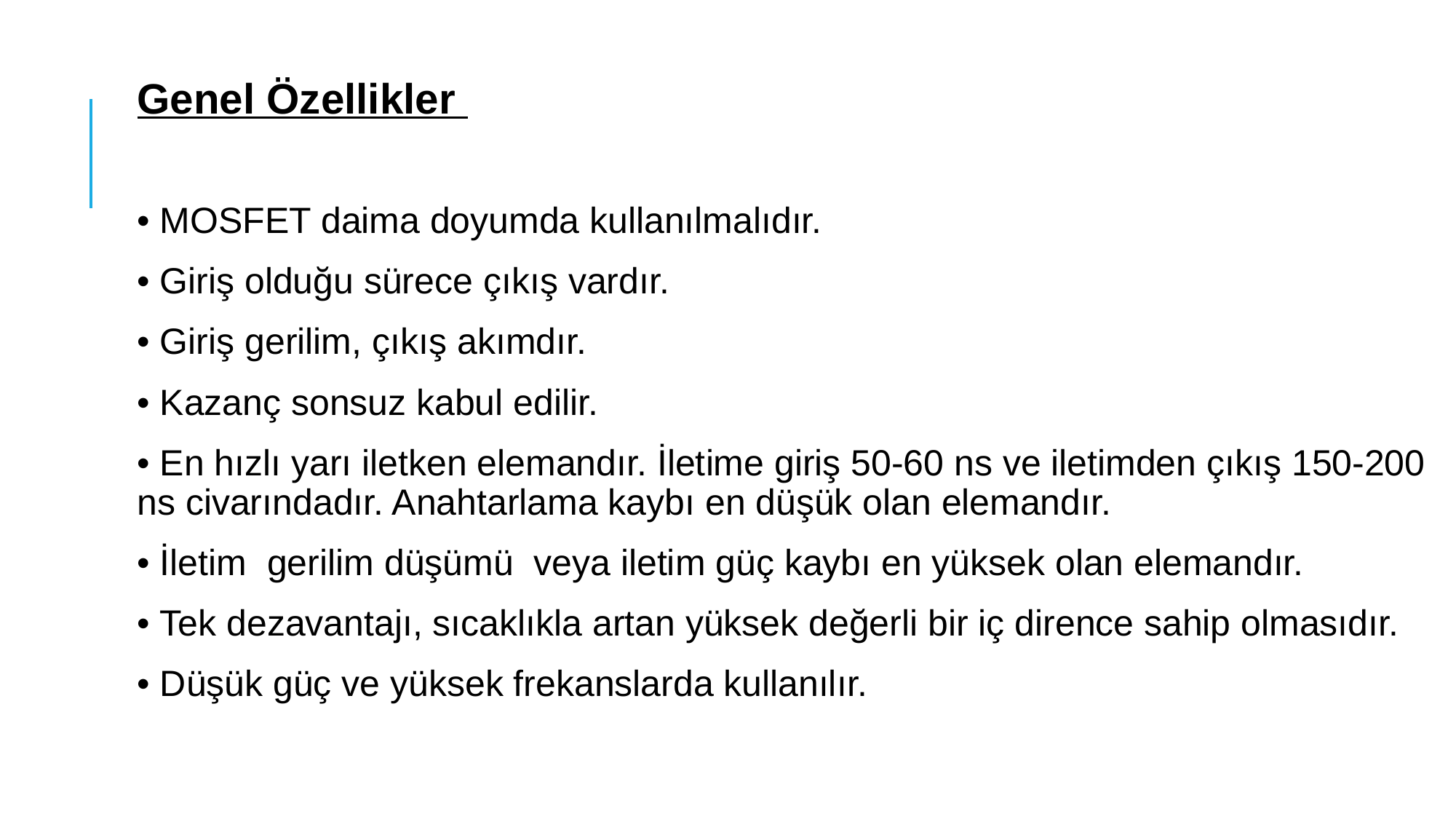

Genel Özellikler

• MOSFET daima doyumda kullanılmalıdır.
• Giriş olduğu sürece çıkış vardır.
• Giriş gerilim, çıkış akımdır.
• Kazanç sonsuz kabul edilir.
• En hızlı yarı iletken elemandır. İletime giriş 50-60 ns ve iletimden çıkış 150-200 ns civarındadır. Anahtarlama kaybı en düşük olan elemandır.
• İletim  gerilim düşümü  veya iletim güç kaybı en yüksek olan elemandır.
• Tek dezavantajı, sıcaklıkla artan yüksek değerli bir iç dirence sahip olmasıdır.
• Düşük güç ve yüksek frekanslarda kullanılır.